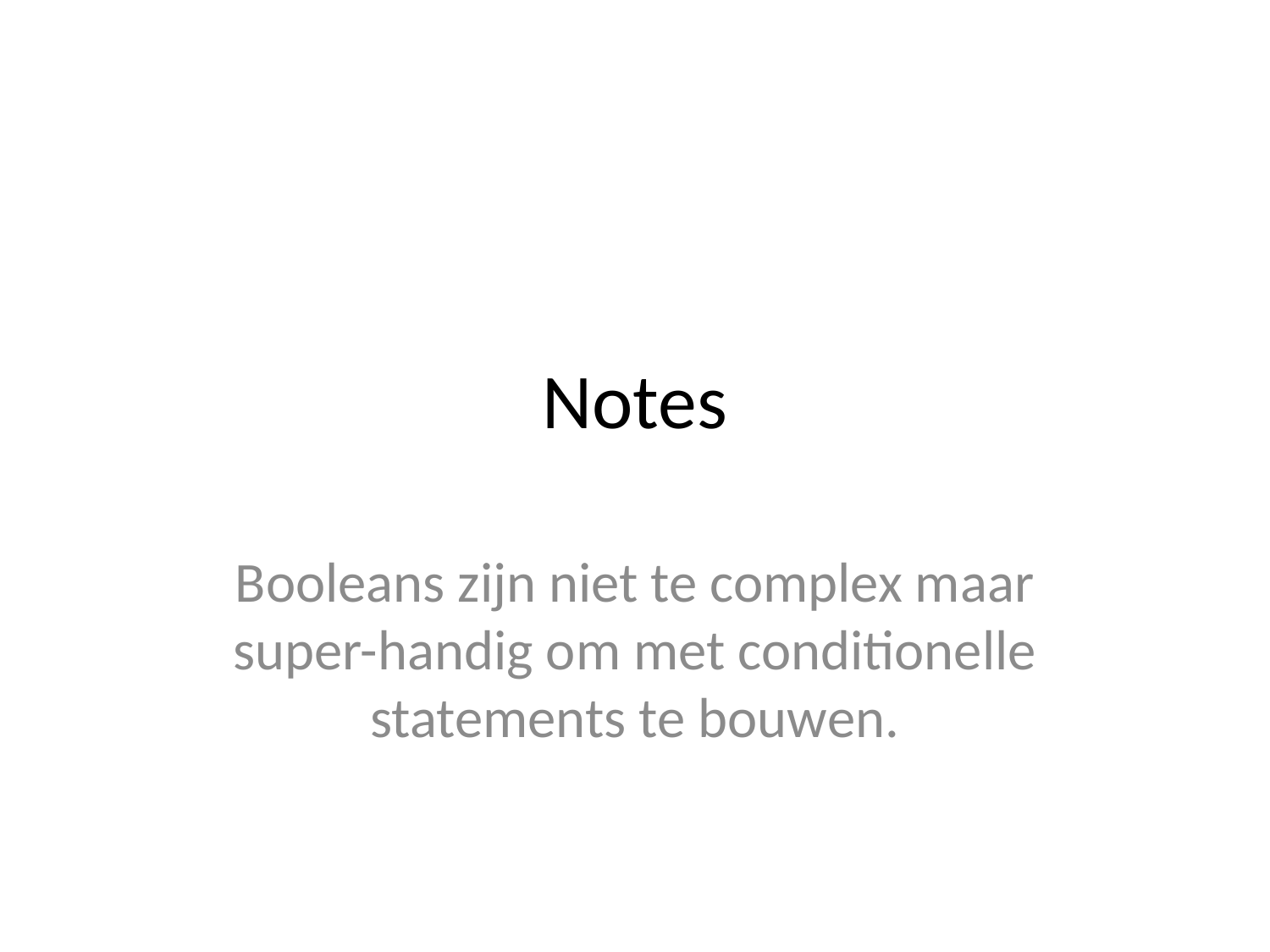

# Notes
Booleans zijn niet te complex maar super-handig om met conditionelle statements te bouwen.